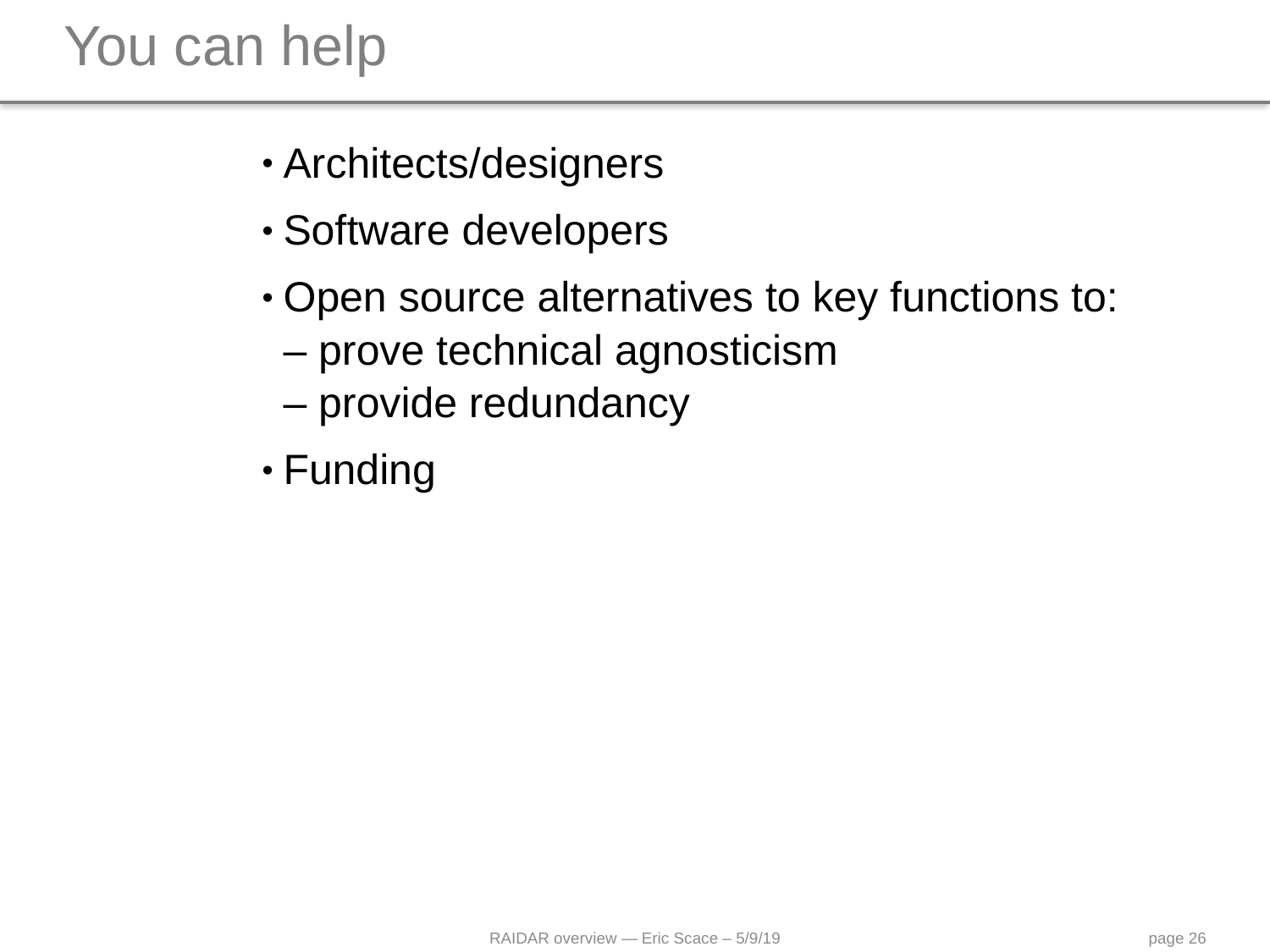

# You can help
|  | Architects/designers |
| --- | --- |
|  | Software developers |
|  | Open source alternatives to key functions to: – prove technical agnosticism – provide redundancy |
|  | Funding |
|  |  |
|  |  |